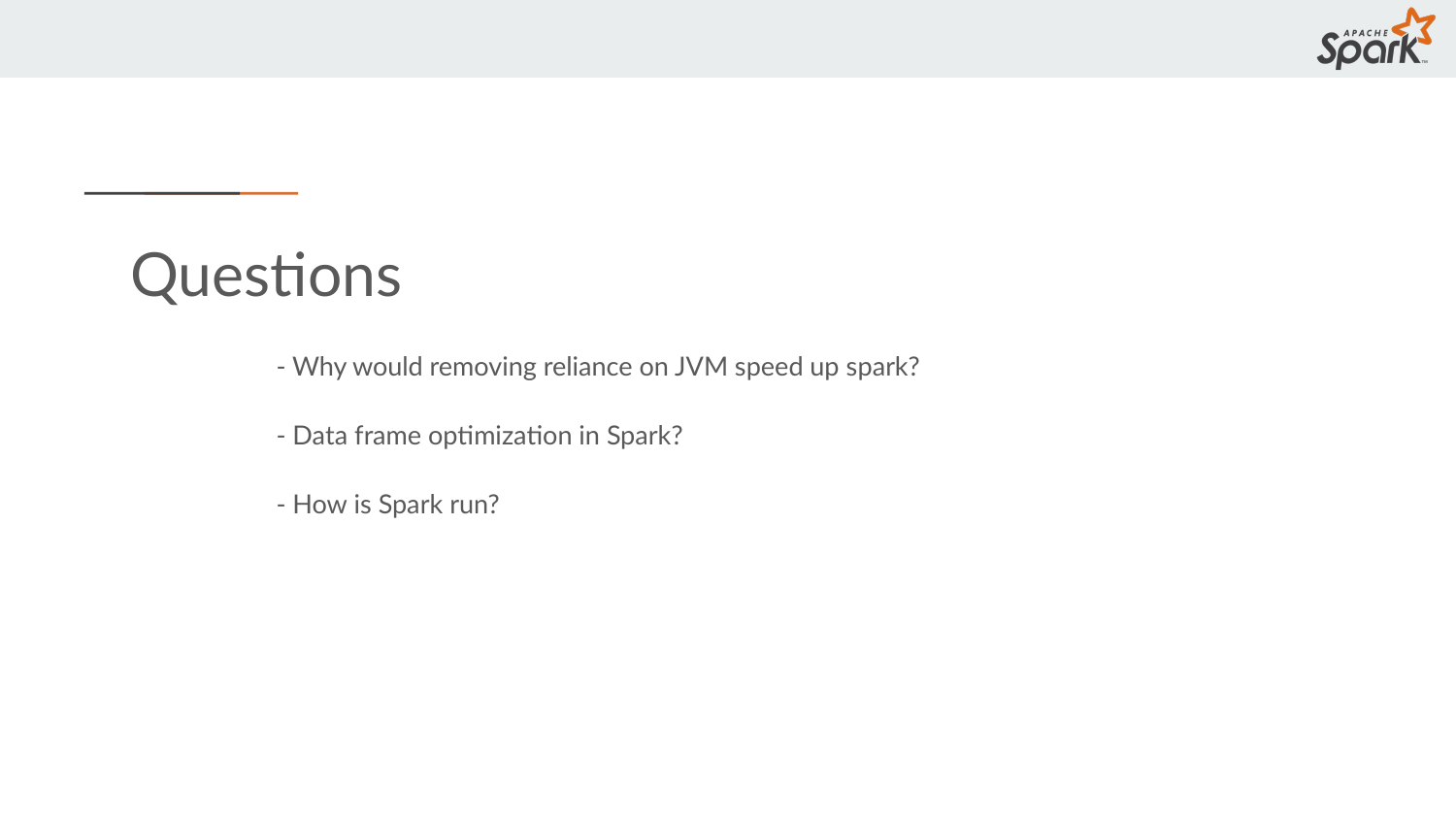

# Questions
	- Why would removing reliance on JVM speed up spark?
	- Data frame optimization in Spark?
	- How is Spark run?